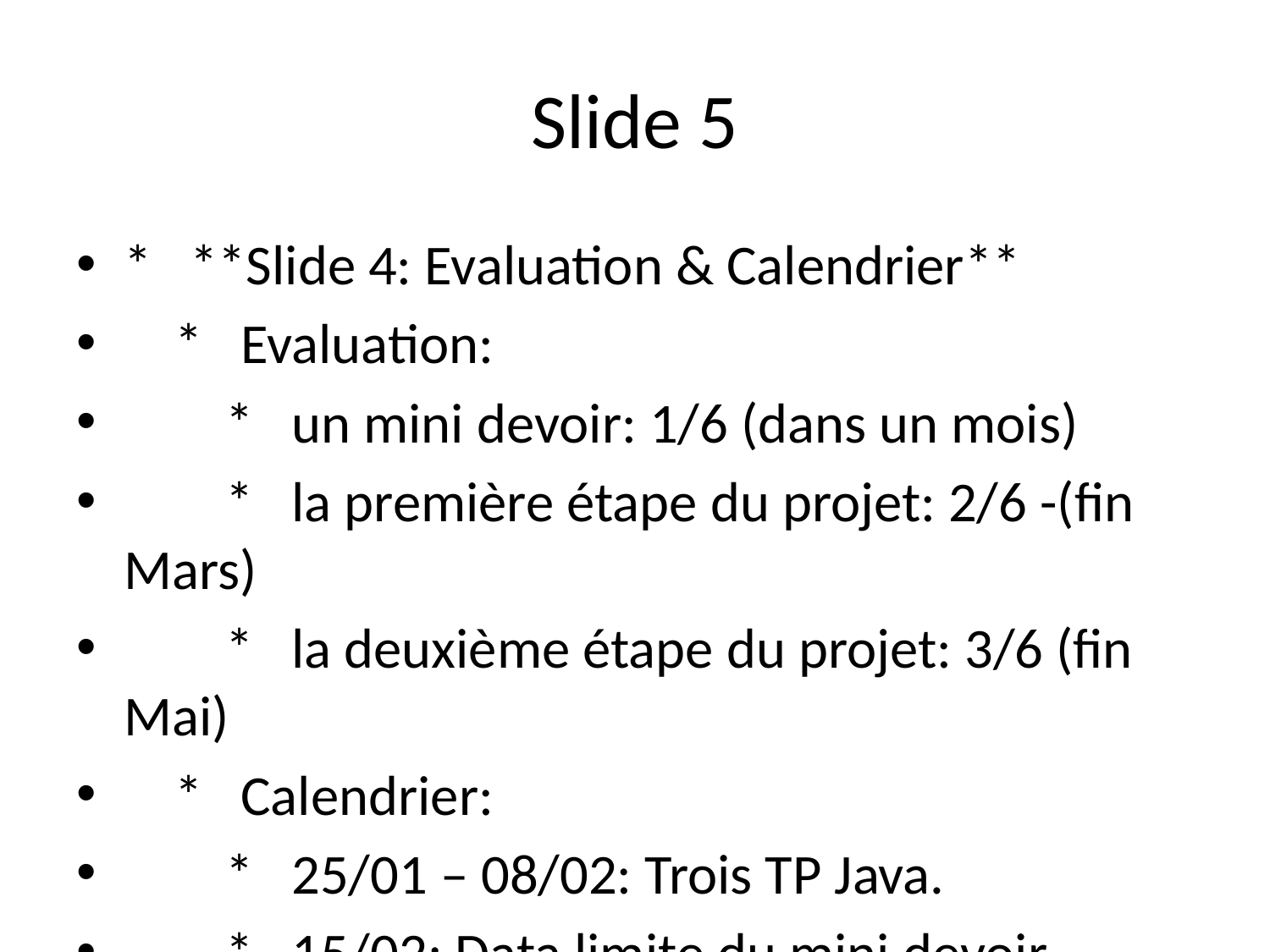

# Slide 5
*   **Slide 4: Evaluation & Calendrier**
    *   Evaluation:
        *   un mini devoir: 1/6 (dans un mois)
        *   la première étape du projet: 2/6 -(fin Mars)
        *   la deuxième étape du projet: 3/6 (fin Mai)
    *   Calendrier:
        *   25/01 – 08/02: Trois TP Java.
        *   15/02: Data limite du mini devoir.
        *   29/03: Première partie
        *   31/05: Deuxième partie (et soutenance)
        *   Il y aura des TP complémentaires sur le graphisme et réseaux, gestionnaires de version ou autre sur demande.